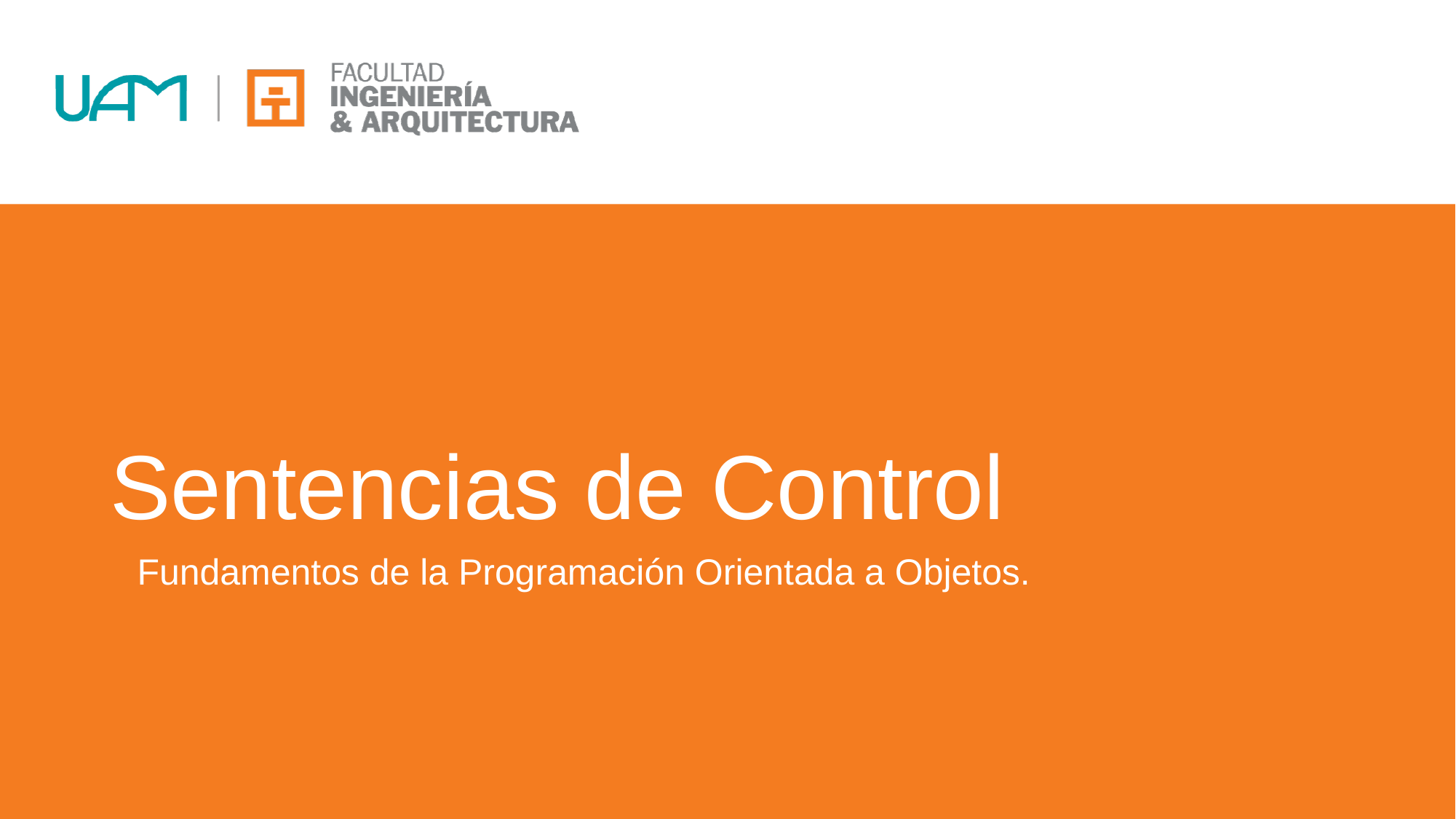

# Sentencias de Control
Fundamentos de la Programación Orientada a Objetos.